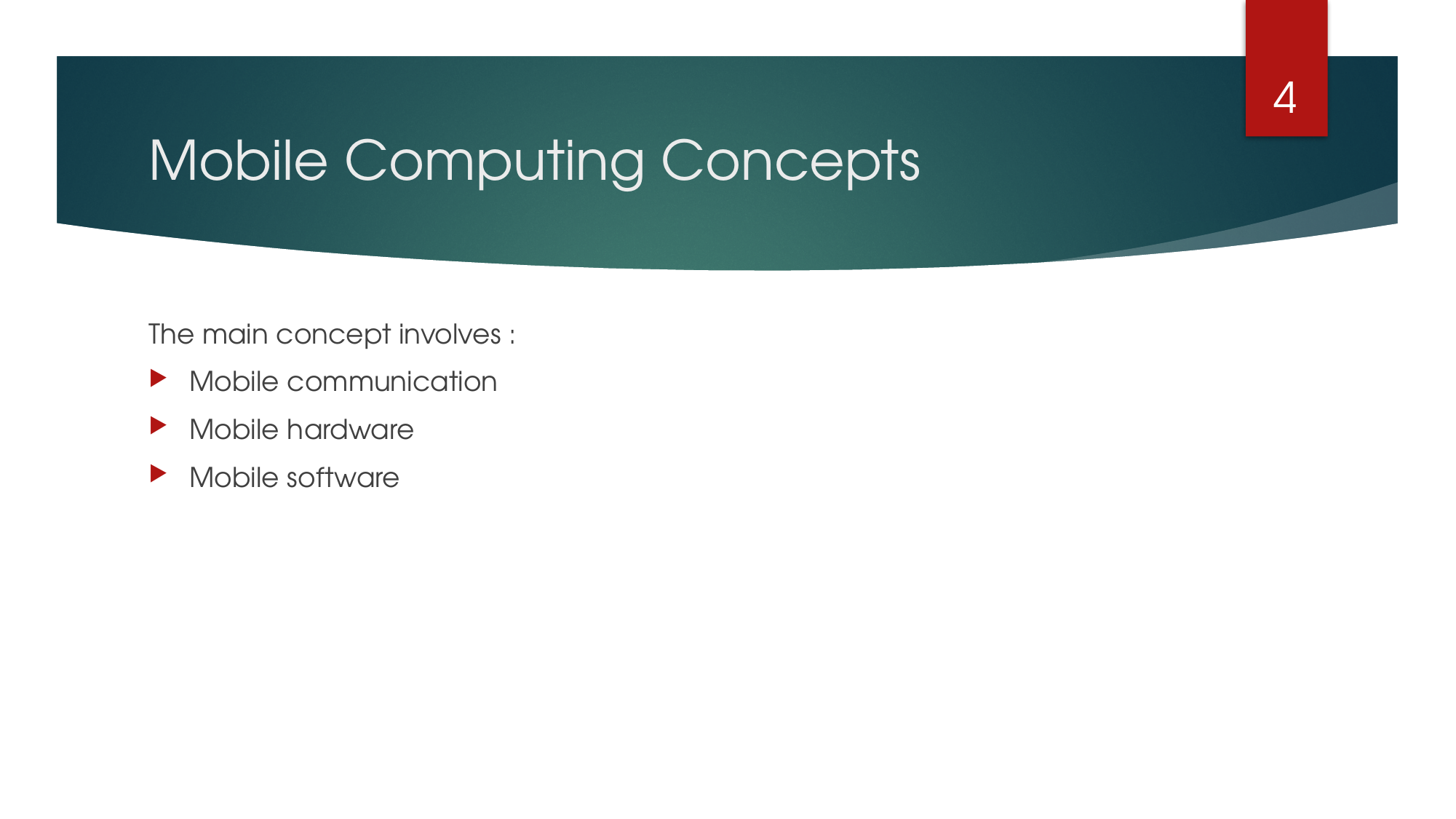

4
# Mobile Computing Concepts
The main concept involves :
Mobile communication
Mobile hardware
Mobile software